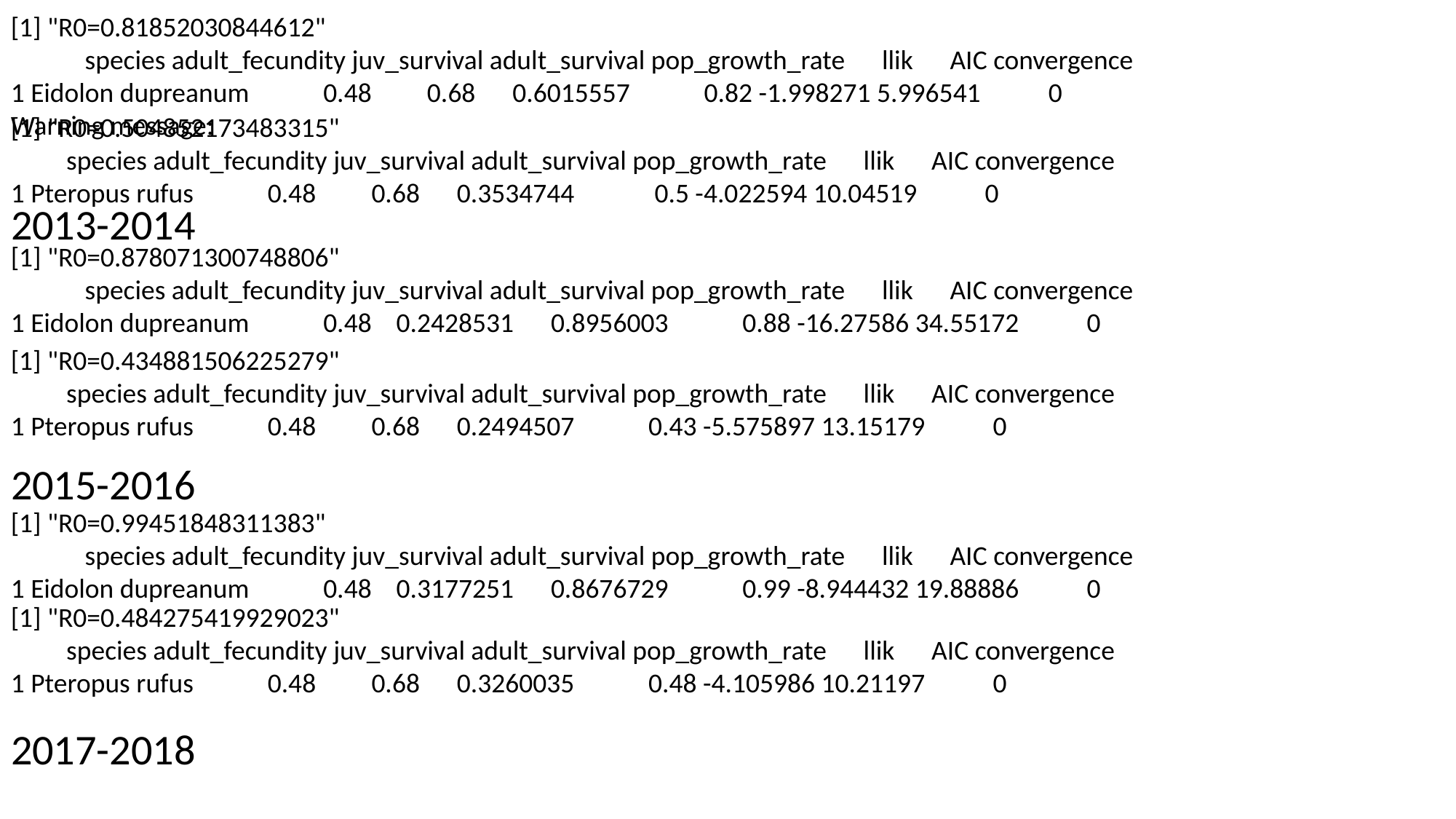

[1] "R0=0.81852030844612"
            species adult_fecundity juv_survival adult_survival pop_growth_rate      llik      AIC convergence
1 Eidolon dupreanum            0.48         0.68      0.6015557            0.82 -1.998271 5.996541           0
Warning message:
[1] "R0=0.504852173483315"
         species adult_fecundity juv_survival adult_survival pop_growth_rate      llik      AIC convergence
1 Pteropus rufus            0.48         0.68      0.3534744             0.5 -4.022594 10.04519           0
2013-2014
[1] "R0=0.878071300748806"
            species adult_fecundity juv_survival adult_survival pop_growth_rate      llik      AIC convergence
1 Eidolon dupreanum            0.48    0.2428531      0.8956003            0.88 -16.27586 34.55172           0
[1] "R0=0.434881506225279"
         species adult_fecundity juv_survival adult_survival pop_growth_rate      llik      AIC convergence
1 Pteropus rufus            0.48         0.68      0.2494507            0.43 -5.575897 13.15179           0
2015-2016
[1] "R0=0.99451848311383"
            species adult_fecundity juv_survival adult_survival pop_growth_rate      llik      AIC convergence
1 Eidolon dupreanum            0.48    0.3177251      0.8676729            0.99 -8.944432 19.88886           0
[1] "R0=0.484275419929023"
         species adult_fecundity juv_survival adult_survival pop_growth_rate      llik      AIC convergence
1 Pteropus rufus            0.48         0.68      0.3260035            0.48 -4.105986 10.21197           0
2017-2018